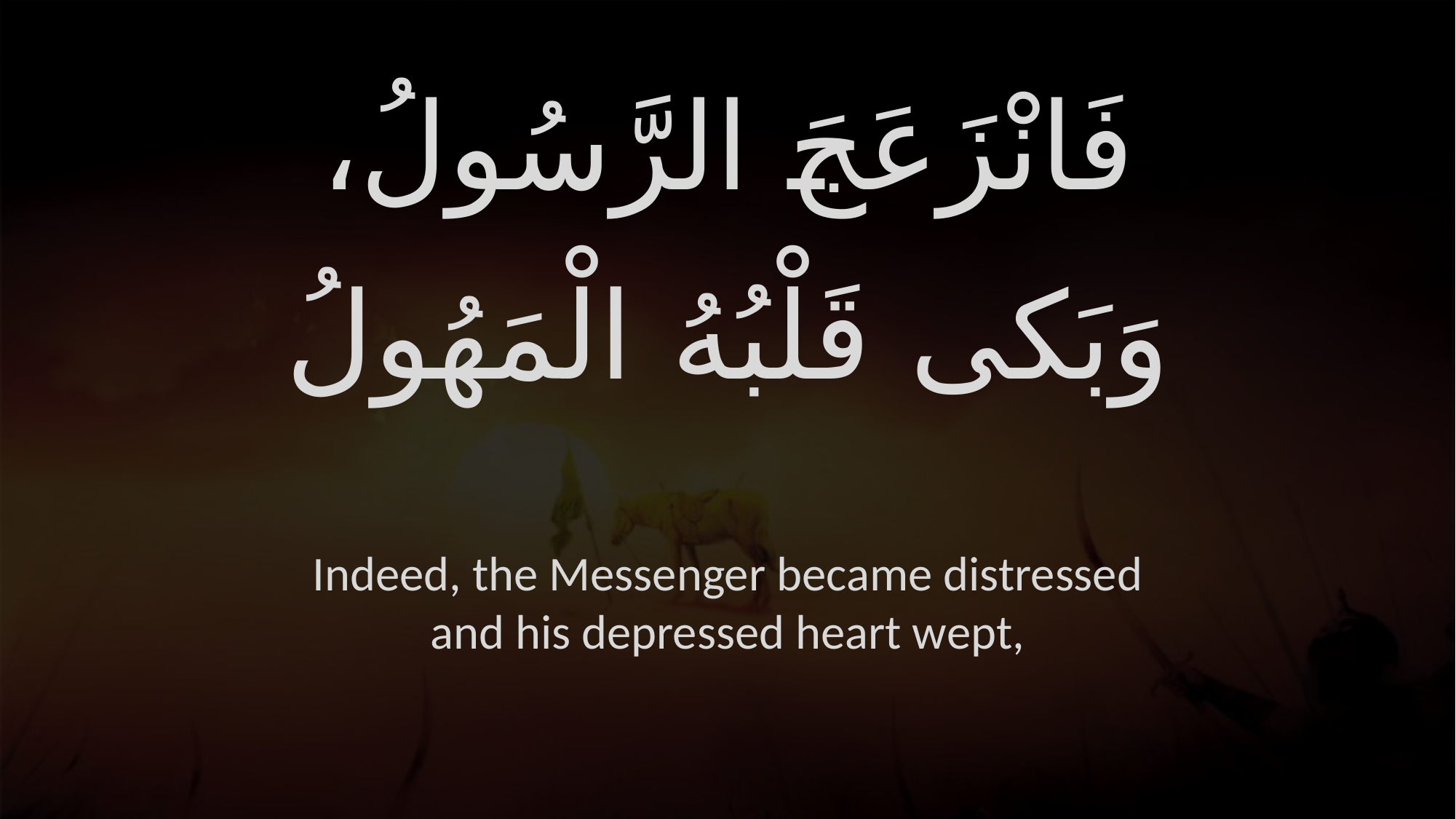

# فَانْزَعَجَ الرَّسُولُ، وَبَكى قَلْبُهُ الْمَهُولُ
Indeed, the Messenger became distressed and his depressed heart wept,